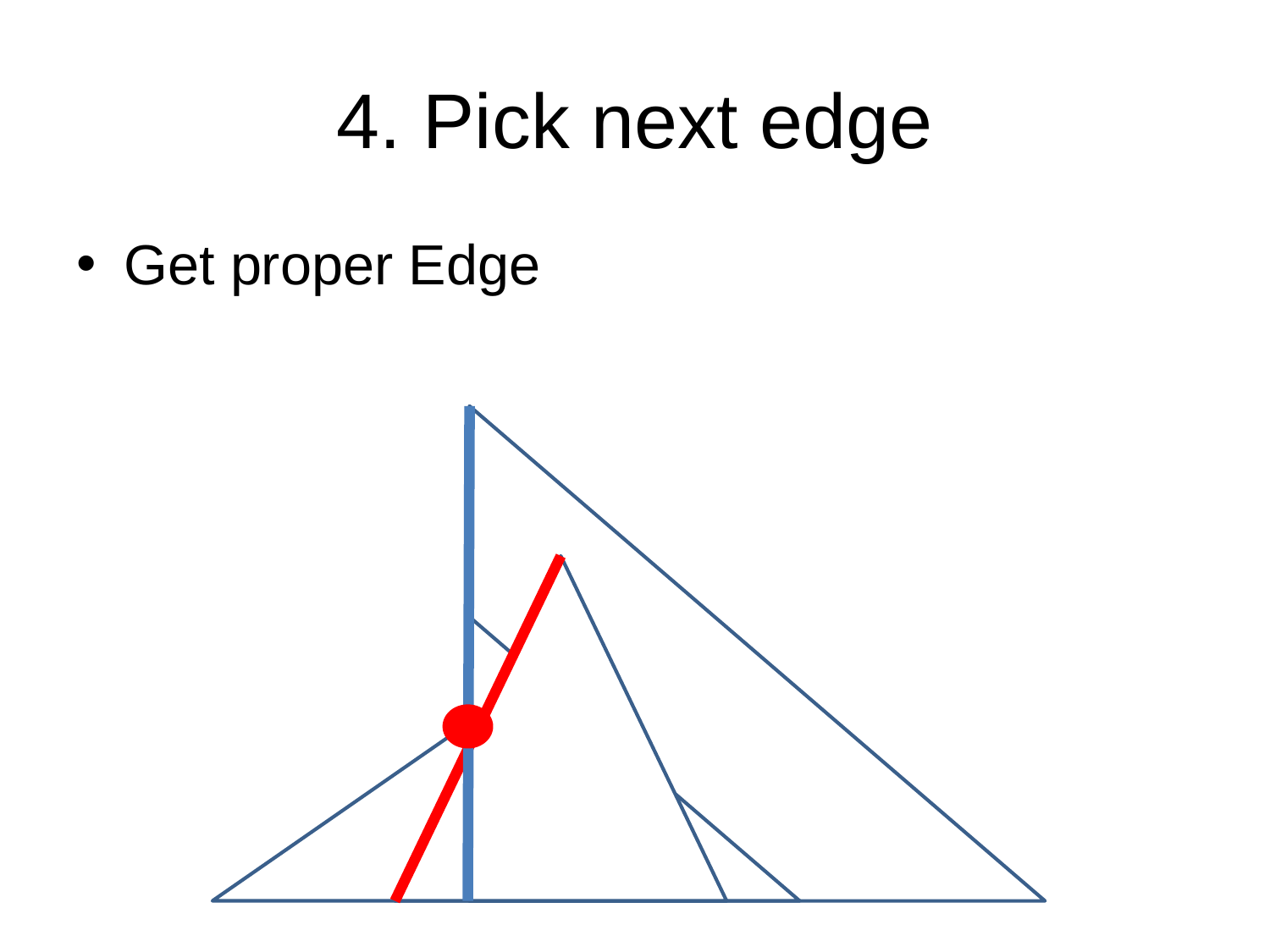

# 4. Pick next edge
Get proper Edge